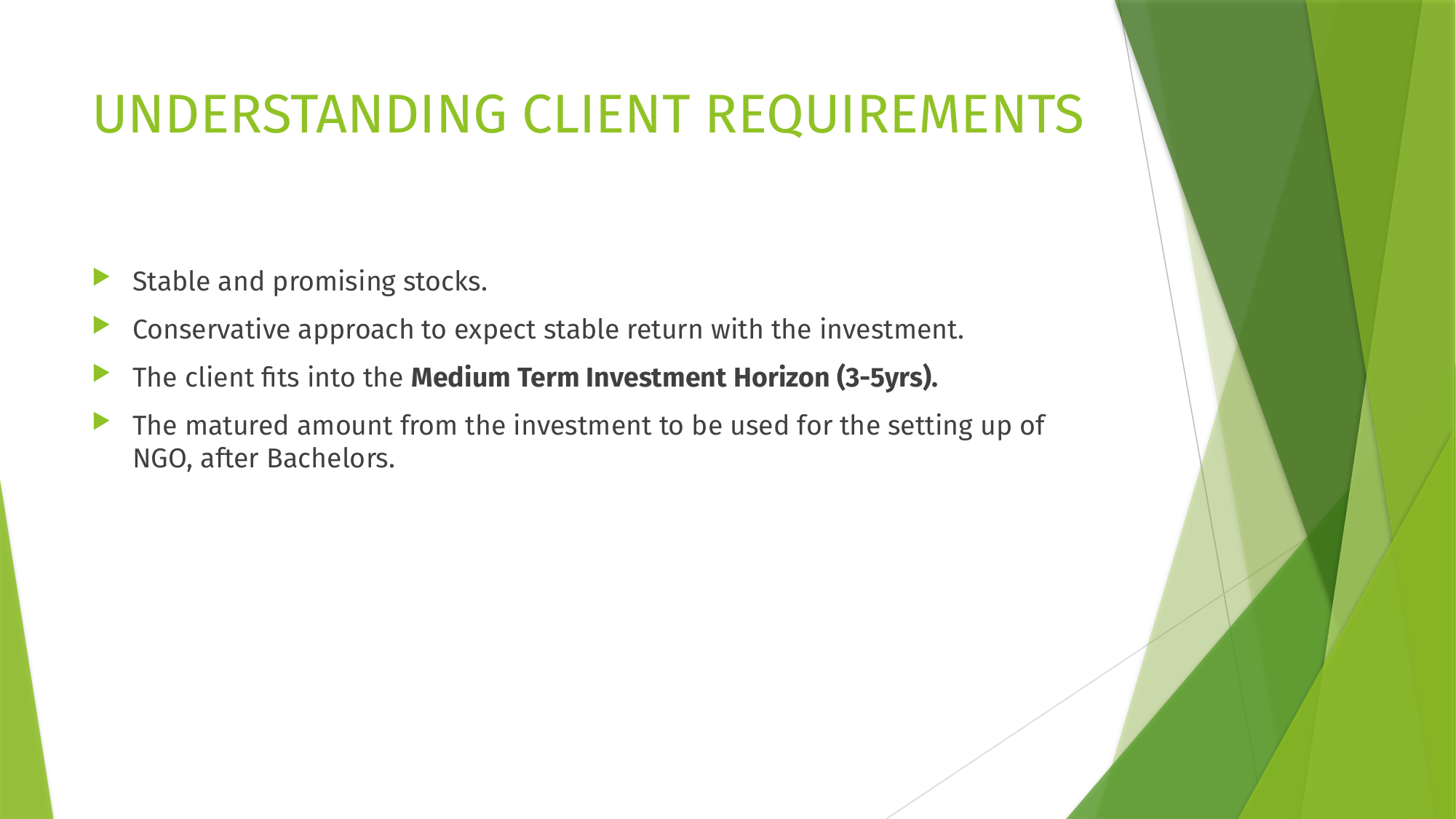

# UNDERSTANDING CLIENT REQUIREMENTS
Stable and promising stocks.
Conservative approach to expect stable return with the investment.
The client fits into the Medium Term Investment Horizon (3-5yrs).
The matured amount from the investment to be used for the setting up of NGO, after Bachelors.